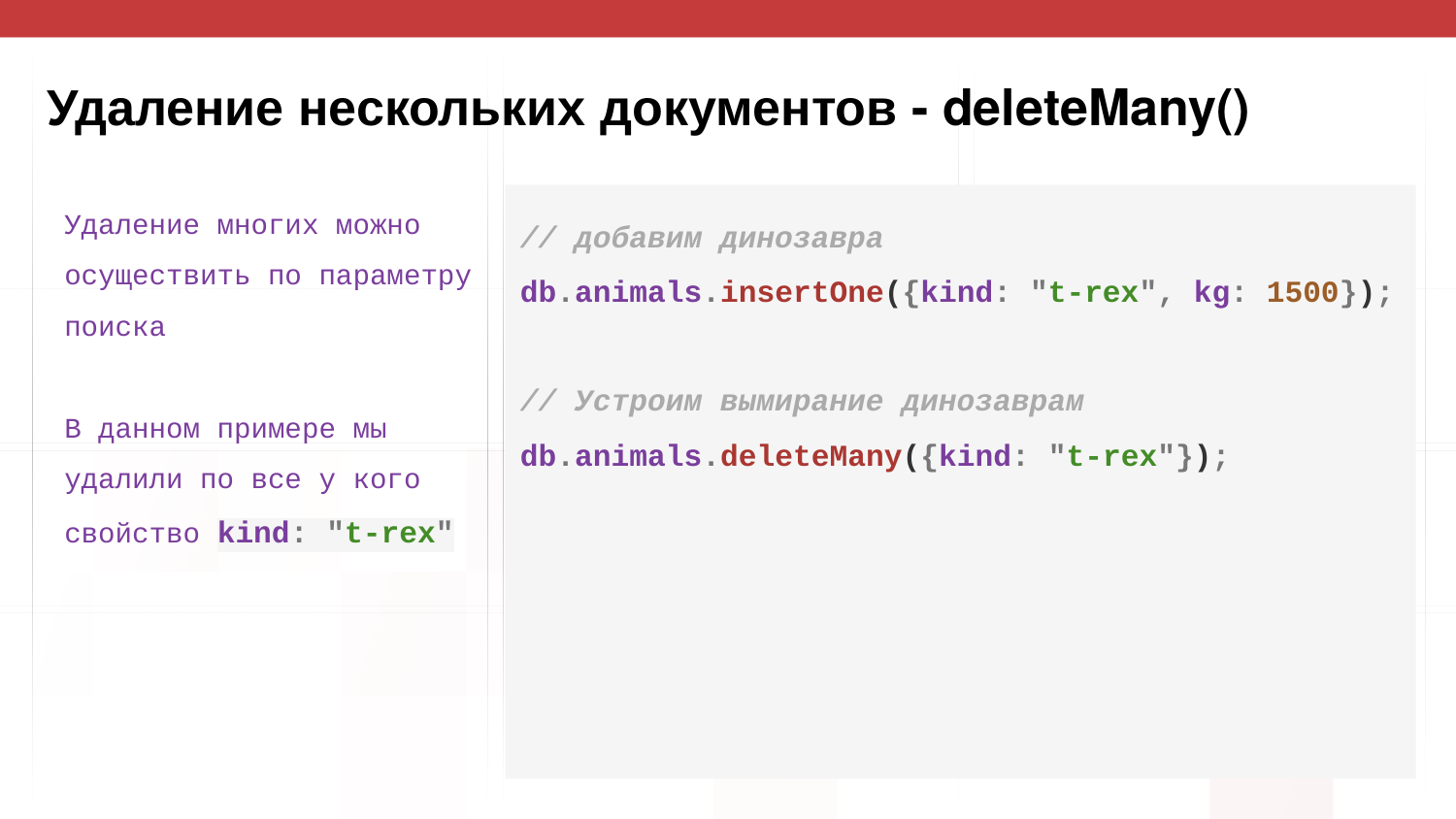

# Удаление нескольких документов - deleteMany()

Удаление многих можно осуществить по параметру поиска

В данном примере мы удалили по все у кого свойство kind: "t-rex"

// добавим динозавра
db.animals.insertOne({kind: "t-rex", kg: 1500});

// Устроим вымирание динозаврам
db.animals.deleteMany({kind: "t-rex"});